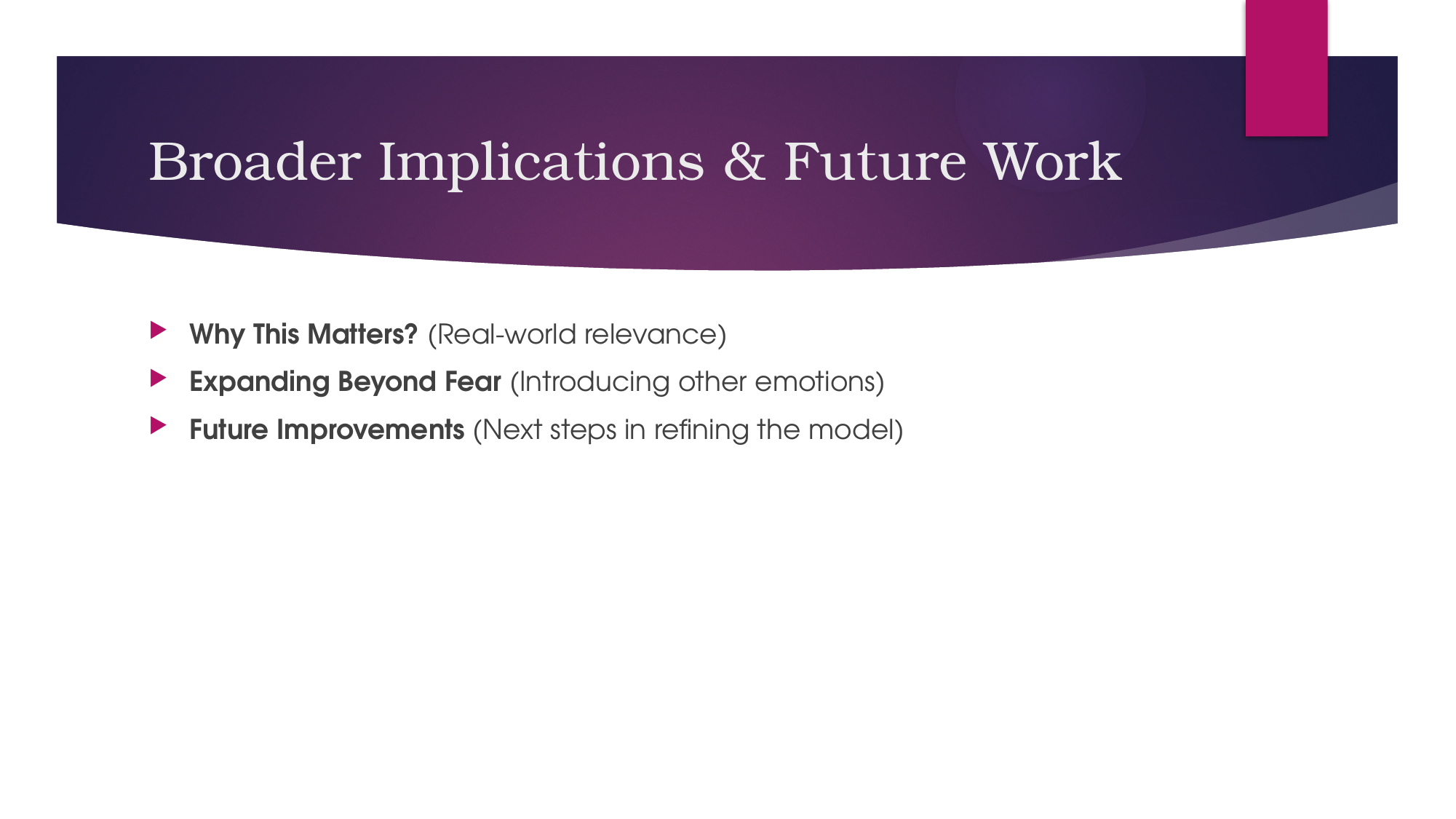

# Broader Implications & Future Work
Why This Matters? (Real-world relevance)
Expanding Beyond Fear (Introducing other emotions)
Future Improvements (Next steps in refining the model)